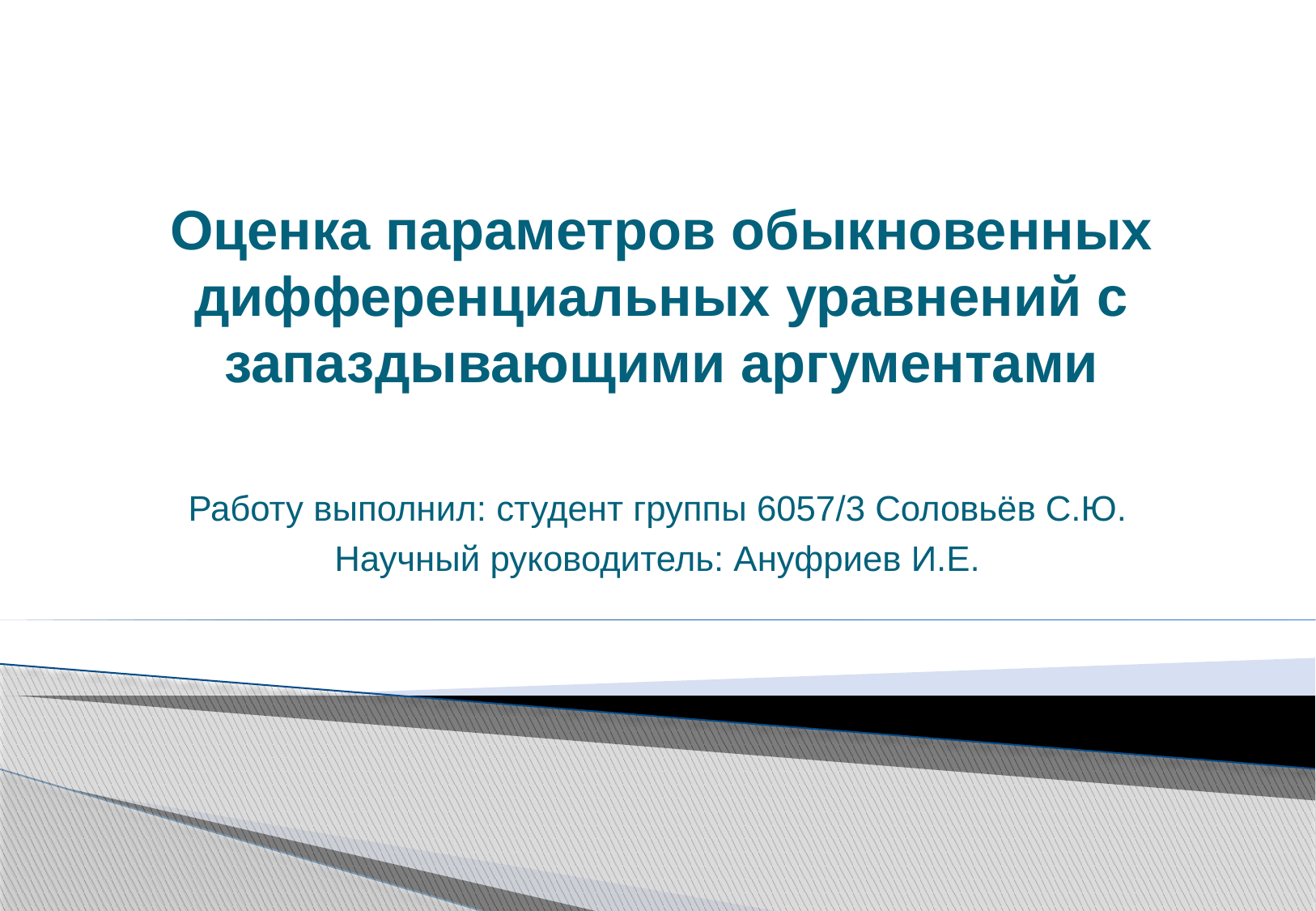

# Оценка параметров обыкновенных дифференциальных уравнений с запаздывающими аргументами
Работу выполнил: студент группы 6057/3 Соловьёв С.Ю.
Научный руководитель: Ануфриев И.Е.